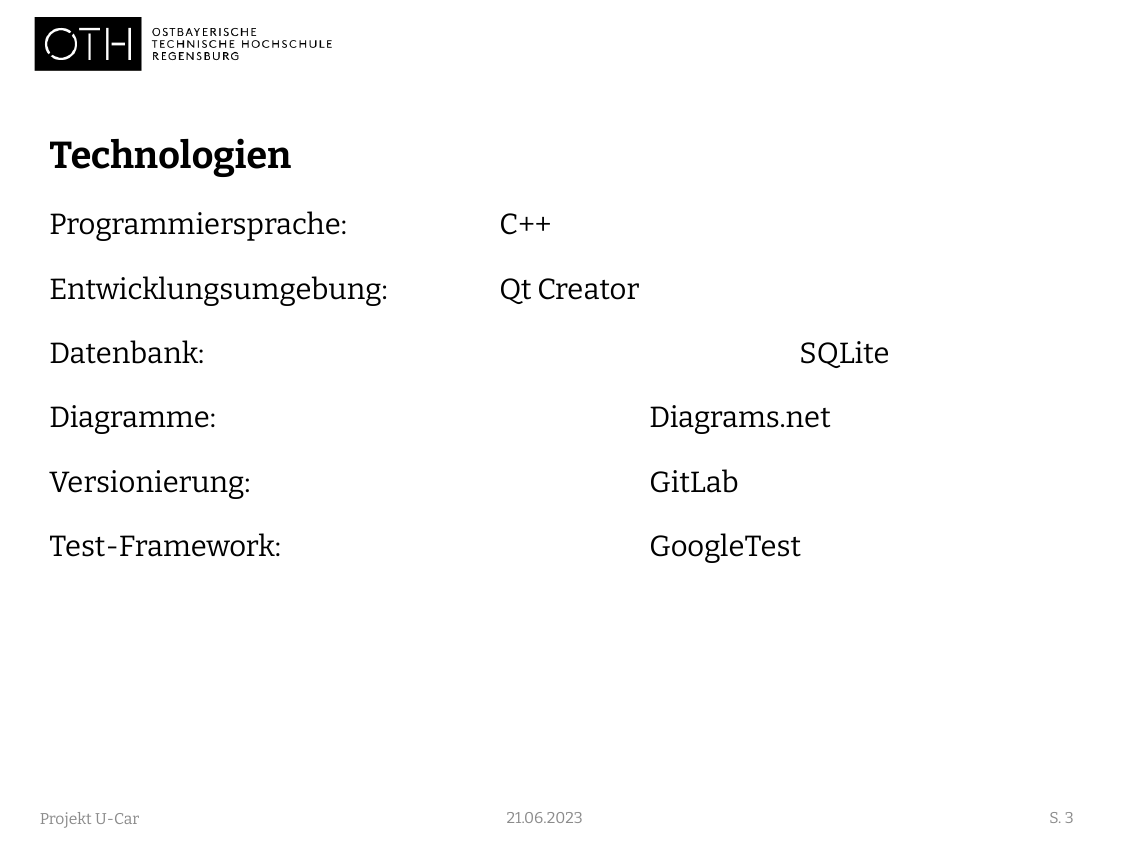

Technologien
Programmiersprache:		C++
Entwicklungsumgebung: 	Qt Creator
Datenbank: 				SQLite
Diagramme: 			Diagrams.net
Versionierung: 			GitLab
Test-Framework: 			GoogleTest